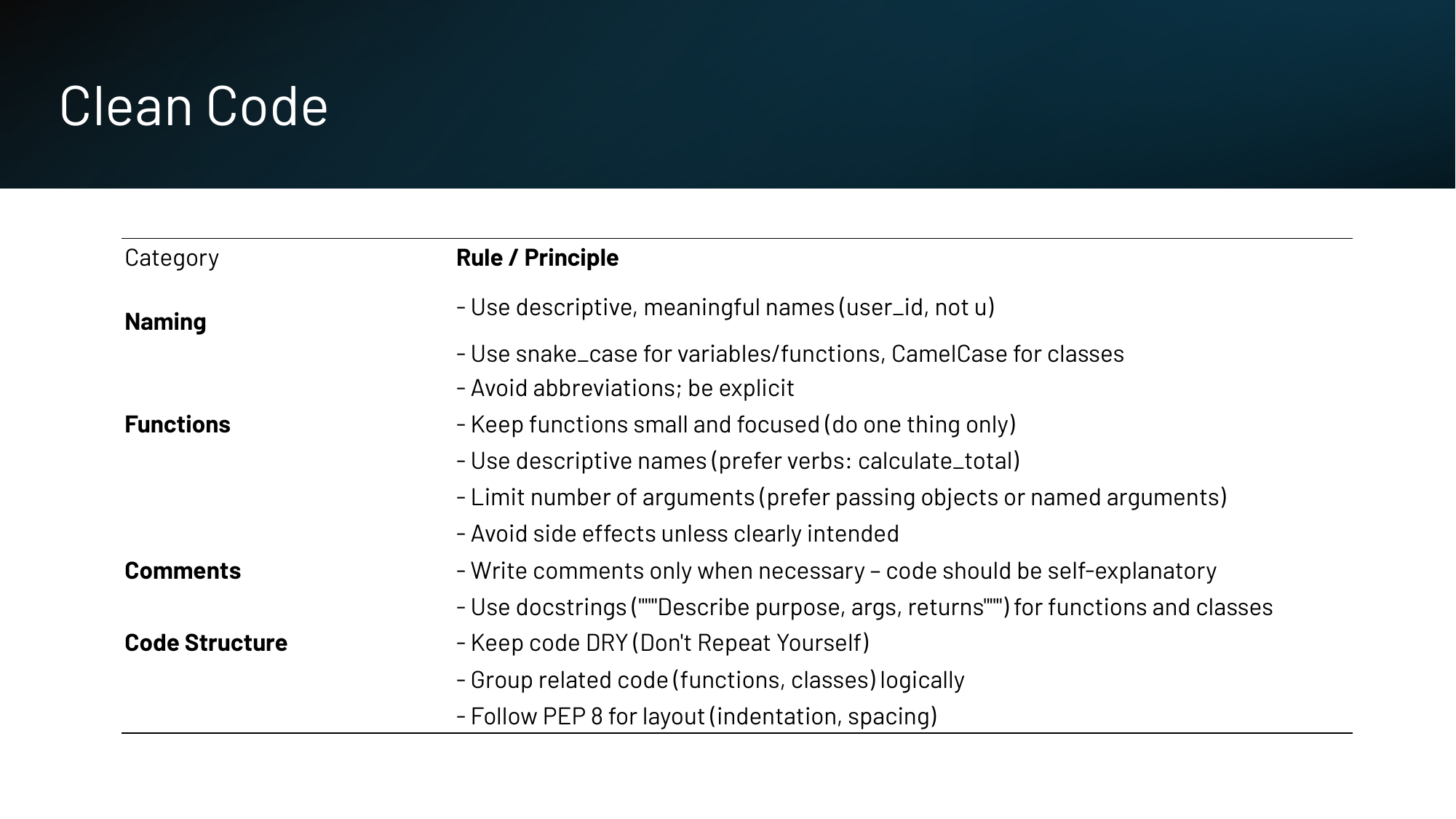

# Clean Code
| Category | Rule / Principle |
| --- | --- |
| Naming | - Use descriptive, meaningful names (user\_id, not u) |
|  | - Use snake\_case for variables/functions, CamelCase for classes |
|  | - Avoid abbreviations; be explicit |
| Functions | - Keep functions small and focused (do one thing only) |
|  | - Use descriptive names (prefer verbs: calculate\_total) |
|  | - Limit number of arguments (prefer passing objects or named arguments) |
|  | - Avoid side effects unless clearly intended |
| Comments | - Write comments only when necessary – code should be self-explanatory |
|  | - Use docstrings ("""Describe purpose, args, returns""") for functions and classes |
| Code Structure | - Keep code DRY (Don't Repeat Yourself) |
|  | - Group related code (functions, classes) logically |
|  | - Follow PEP 8 for layout (indentation, spacing) |